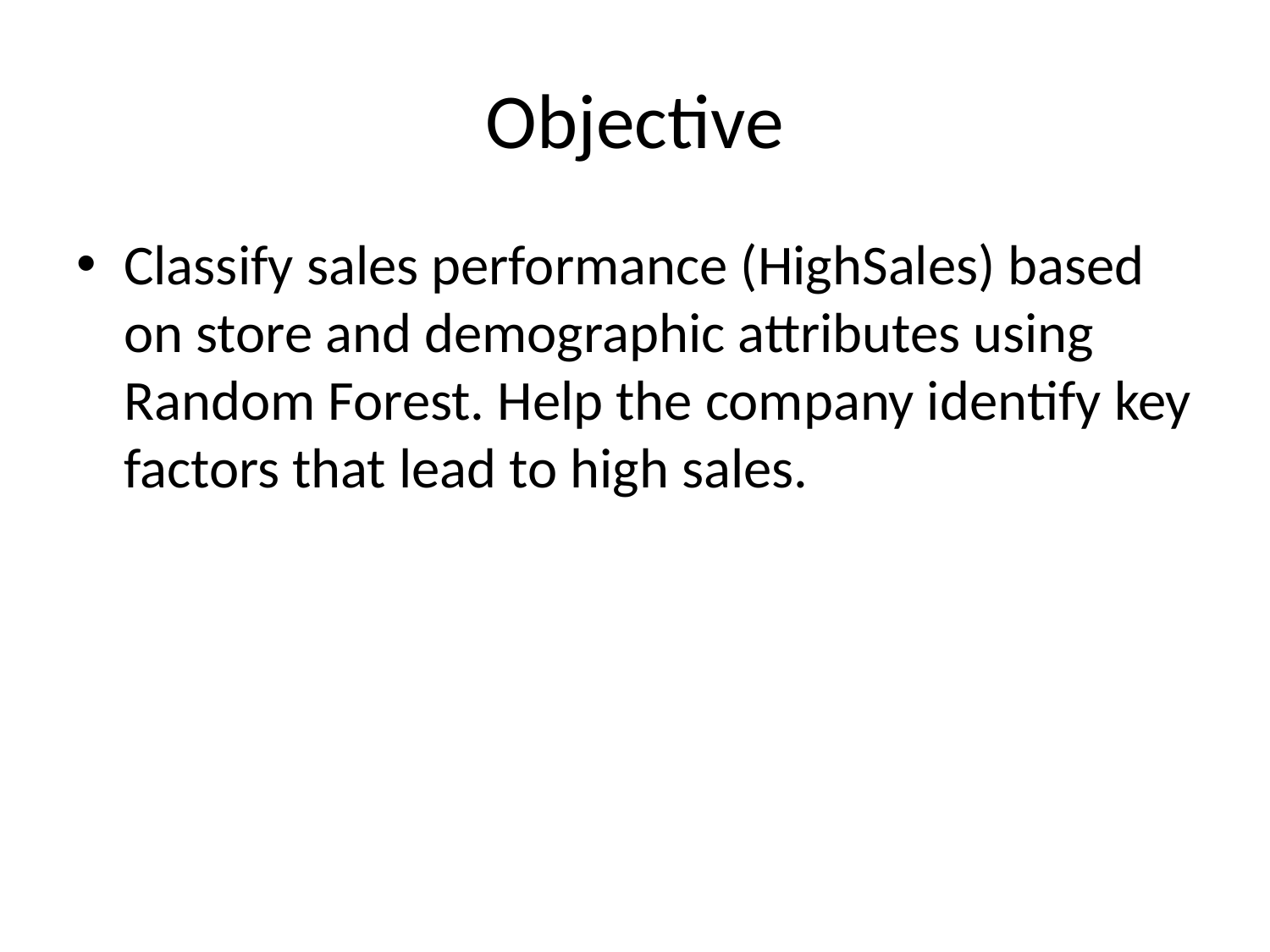

# Objective
Classify sales performance (HighSales) based on store and demographic attributes using Random Forest. Help the company identify key factors that lead to high sales.